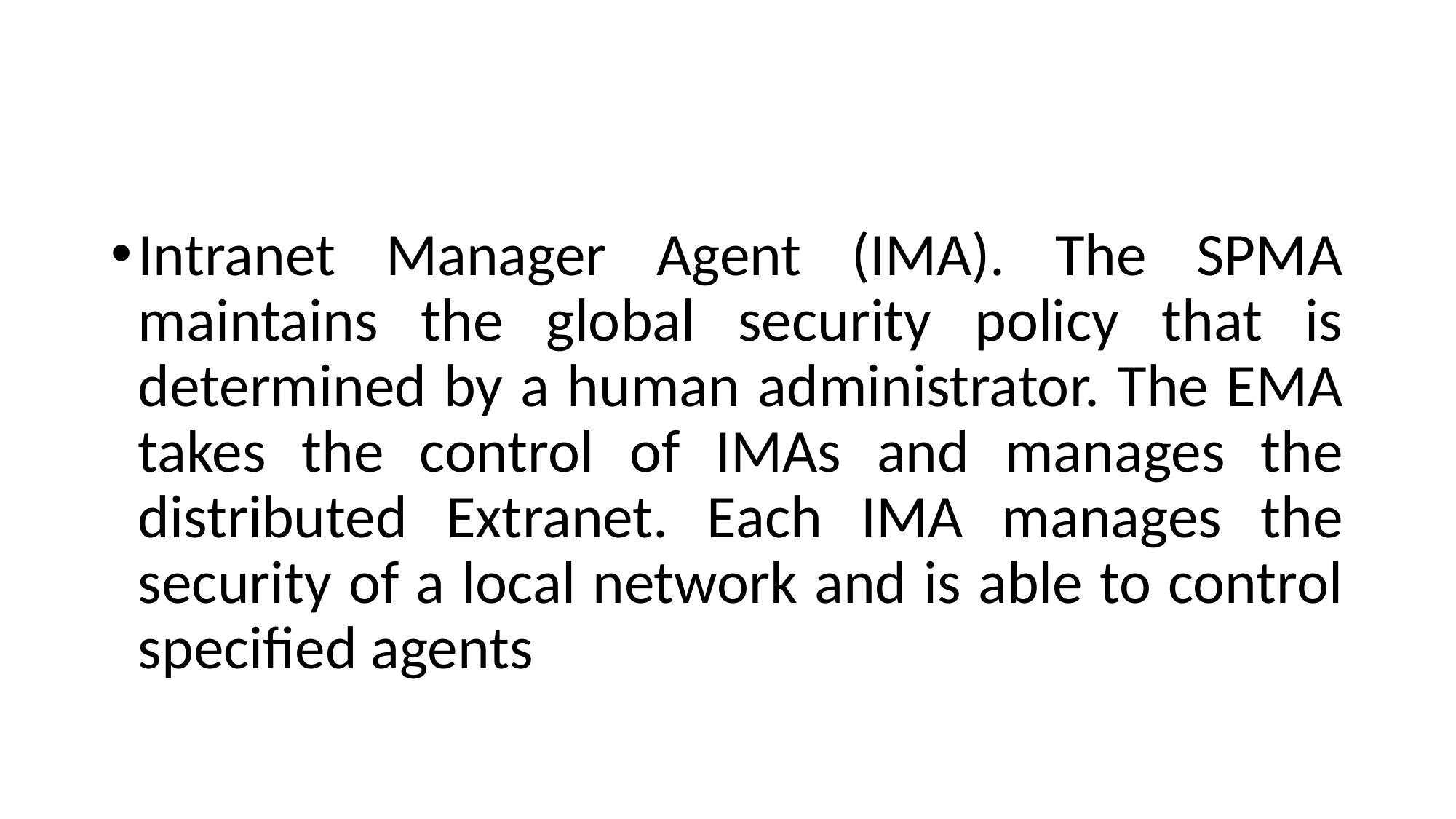

#
Intranet Manager Agent (IMA). The SPMA maintains the global security policy that is determined by a human administrator. The EMA takes the control of IMAs and manages the distributed Extranet. Each IMA manages the security of a local network and is able to control specified agents